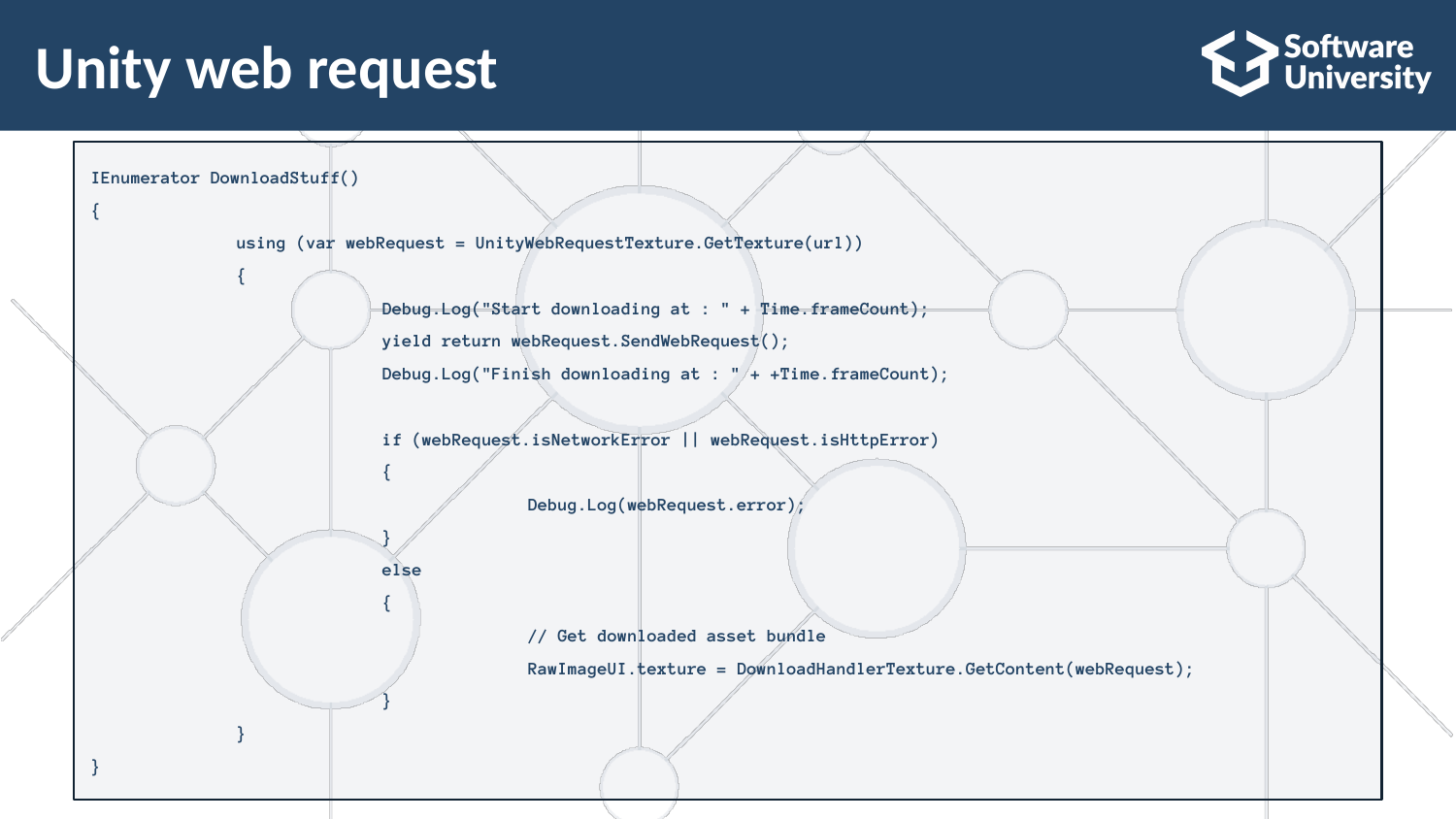

# Unity web request
IEnumerator DownloadStuff()
{
	using (var webRequest = UnityWebRequestTexture.GetTexture(url))
	{
		Debug.Log("Start downloading at : " + Time.frameCount);
		yield return webRequest.SendWebRequest();
		Debug.Log("Finish downloading at : " + +Time.frameCount);

		if (webRequest.isNetworkError || webRequest.isHttpError)
		{
			Debug.Log(webRequest.error);
		}
		else
		{
			// Get downloaded asset bundle
			RawImageUI.texture = DownloadHandlerTexture.GetContent(webRequest);
		}
	}
}